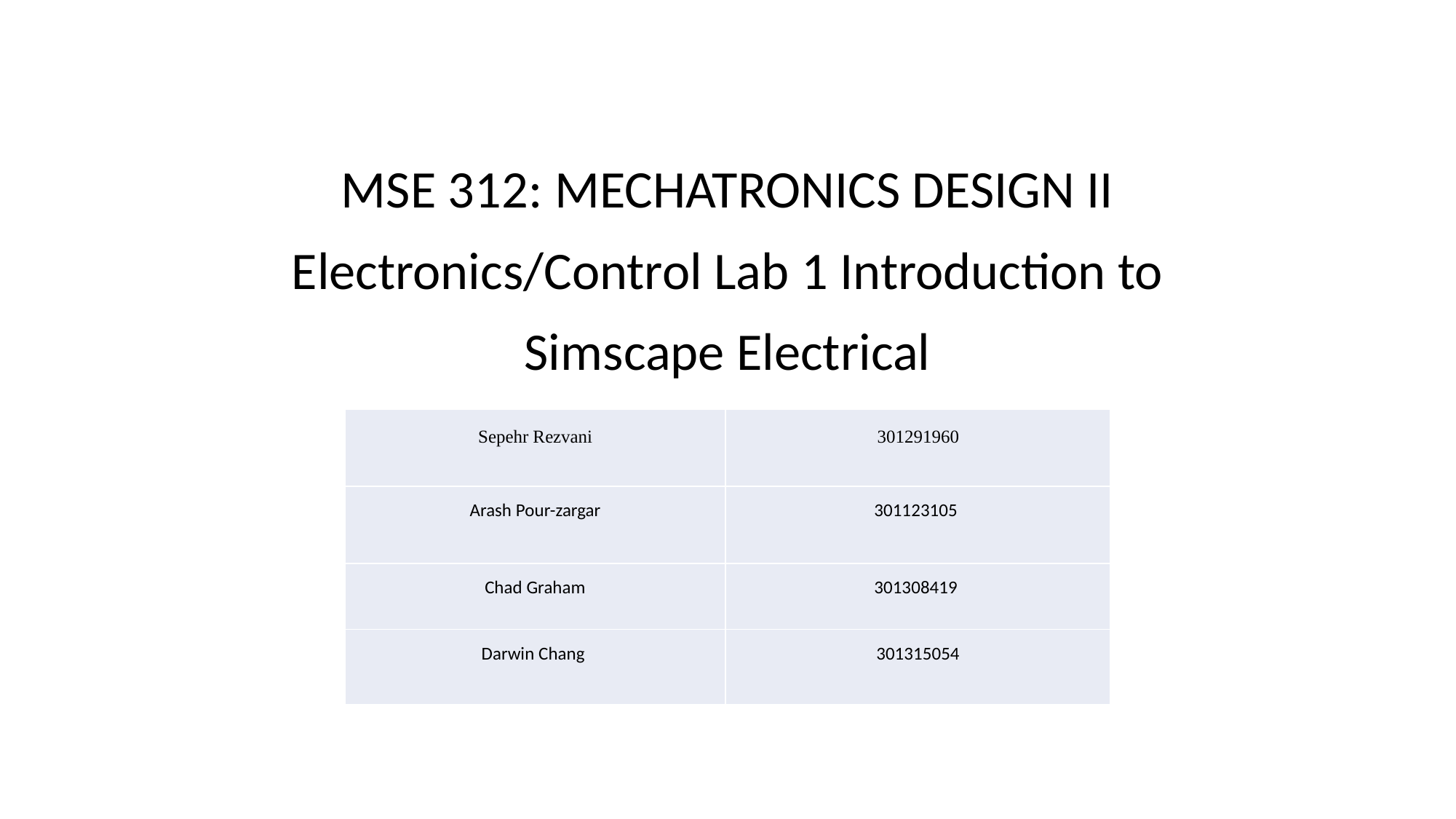

# MSE 312: MECHATRONICS DESIGN II Electronics/Control Lab 1 Introduction to Simscape Electrical
| Sepehr Rezvani | 301291960 |
| --- | --- |
| Arash Pour-zargar | 301123105 |
| Chad Graham | 301308419 |
| Darwin Chang | 301315054 |